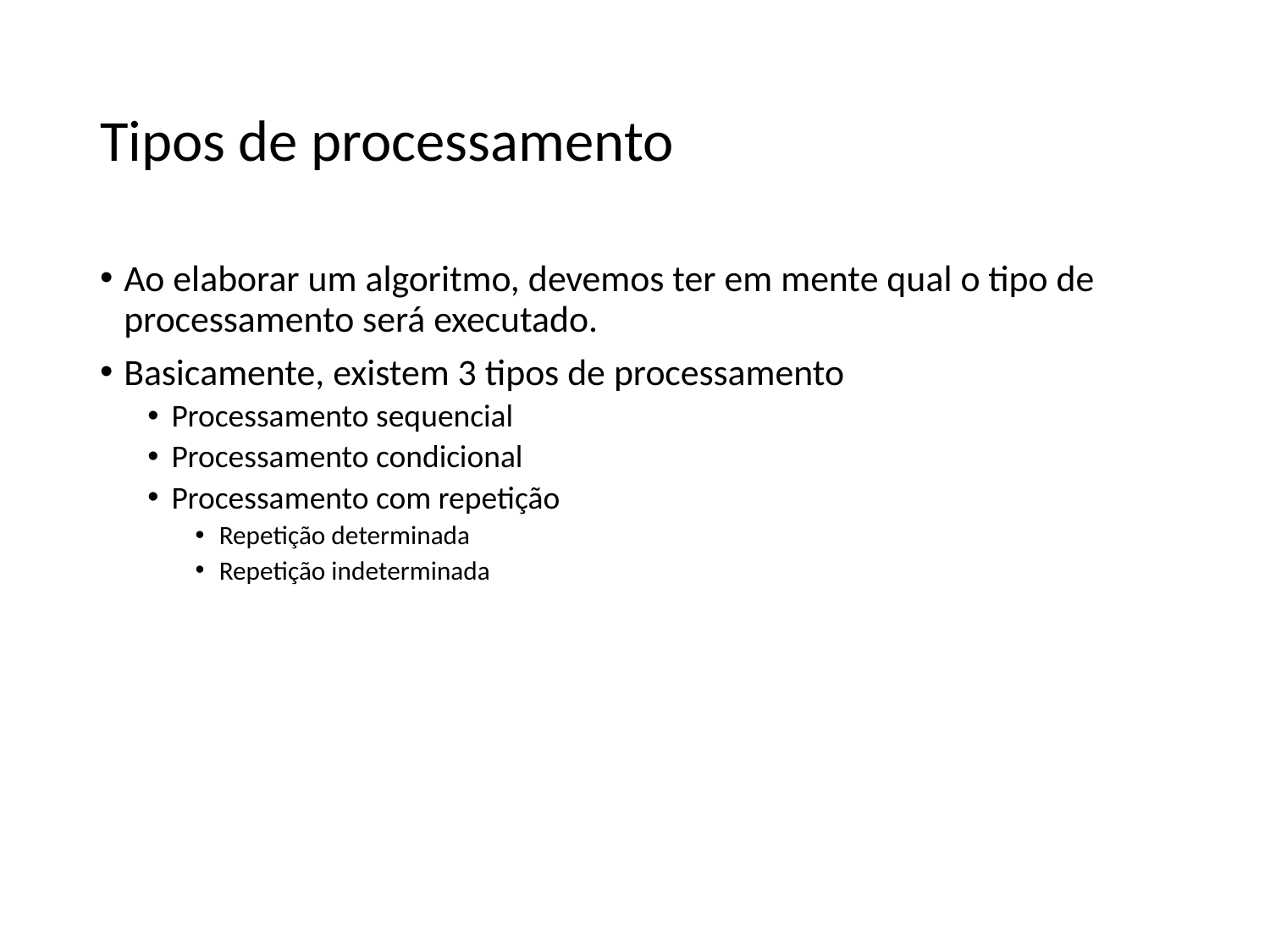

# Tipos de processamento
Ao elaborar um algoritmo, devemos ter em mente qual o tipo de processamento será executado.
Basicamente, existem 3 tipos de processamento
Processamento sequencial
Processamento condicional
Processamento com repetição
Repetição determinada
Repetição indeterminada